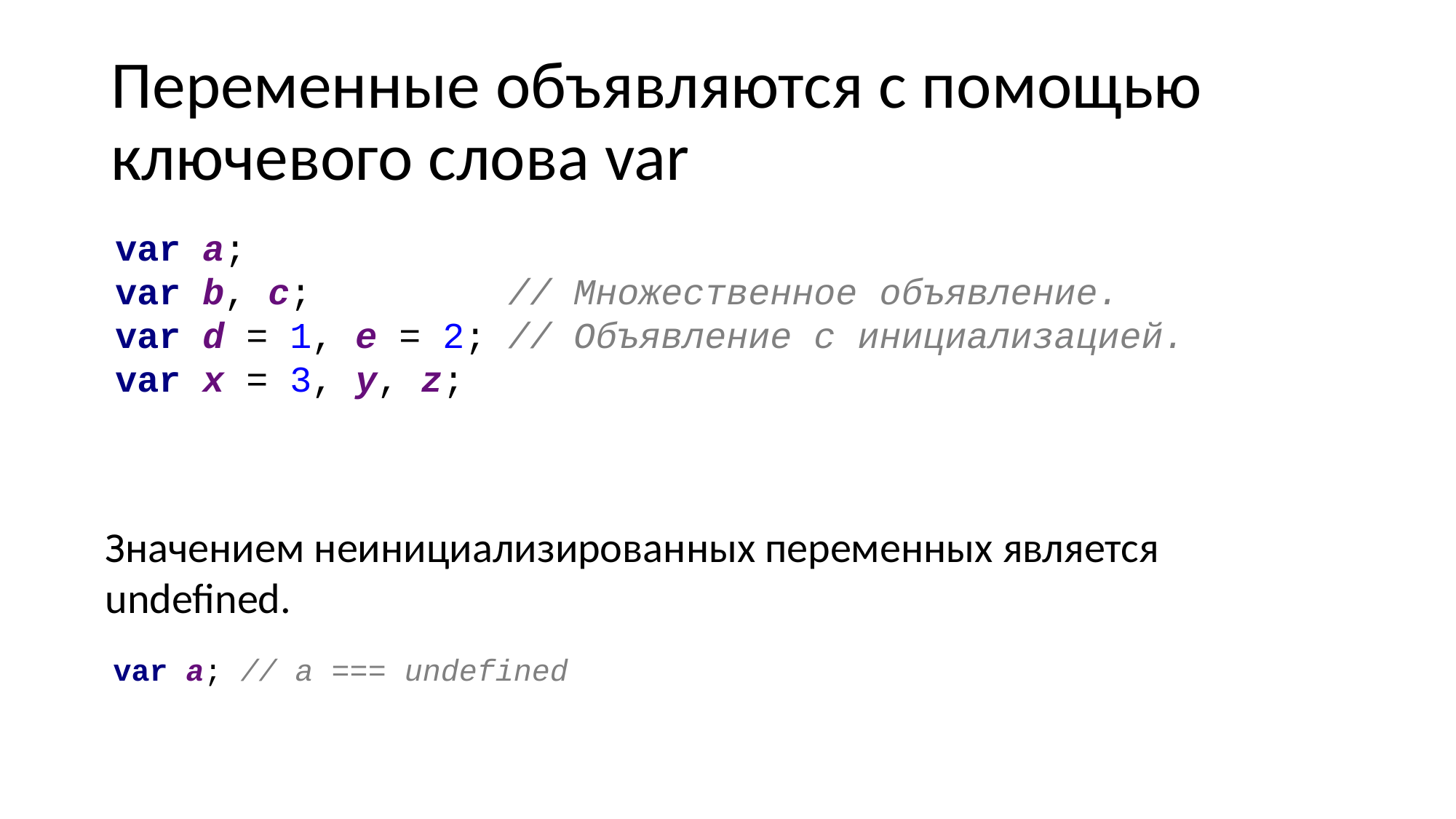

# Переменные объявляются с помощью ключевого слова var

var a;
var b, c;         // Множественное объявление.
var d = 1, e = 2; // Объявление с инициализацией.
var x = 3, y, z;
Значением неинициализированных переменных является undefined.
var a; // a === undefined